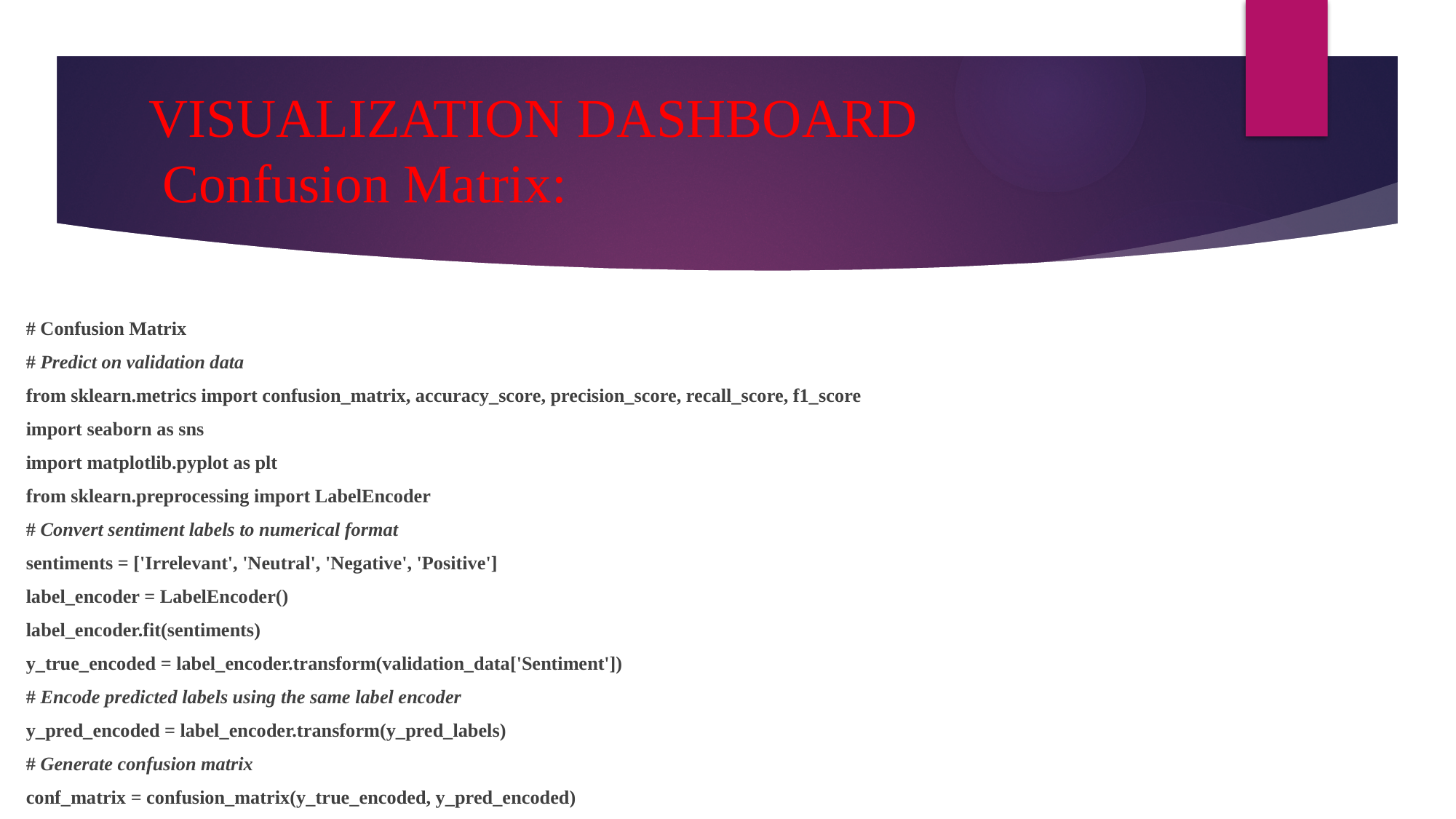

# VISUALIZATION DASHBOARD Confusion Matrix:
# Confusion Matrix
# Predict on validation data
from sklearn.metrics import confusion_matrix, accuracy_score, precision_score, recall_score, f1_score
import seaborn as sns
import matplotlib.pyplot as plt
from sklearn.preprocessing import LabelEncoder
# Convert sentiment labels to numerical format
sentiments = ['Irrelevant', 'Neutral', 'Negative', 'Positive']
label_encoder = LabelEncoder()
label_encoder.fit(sentiments)
y_true_encoded = label_encoder.transform(validation_data['Sentiment'])
# Encode predicted labels using the same label encoder
y_pred_encoded = label_encoder.transform(y_pred_labels)
# Generate confusion matrix
conf_matrix = confusion_matrix(y_true_encoded, y_pred_encoded)